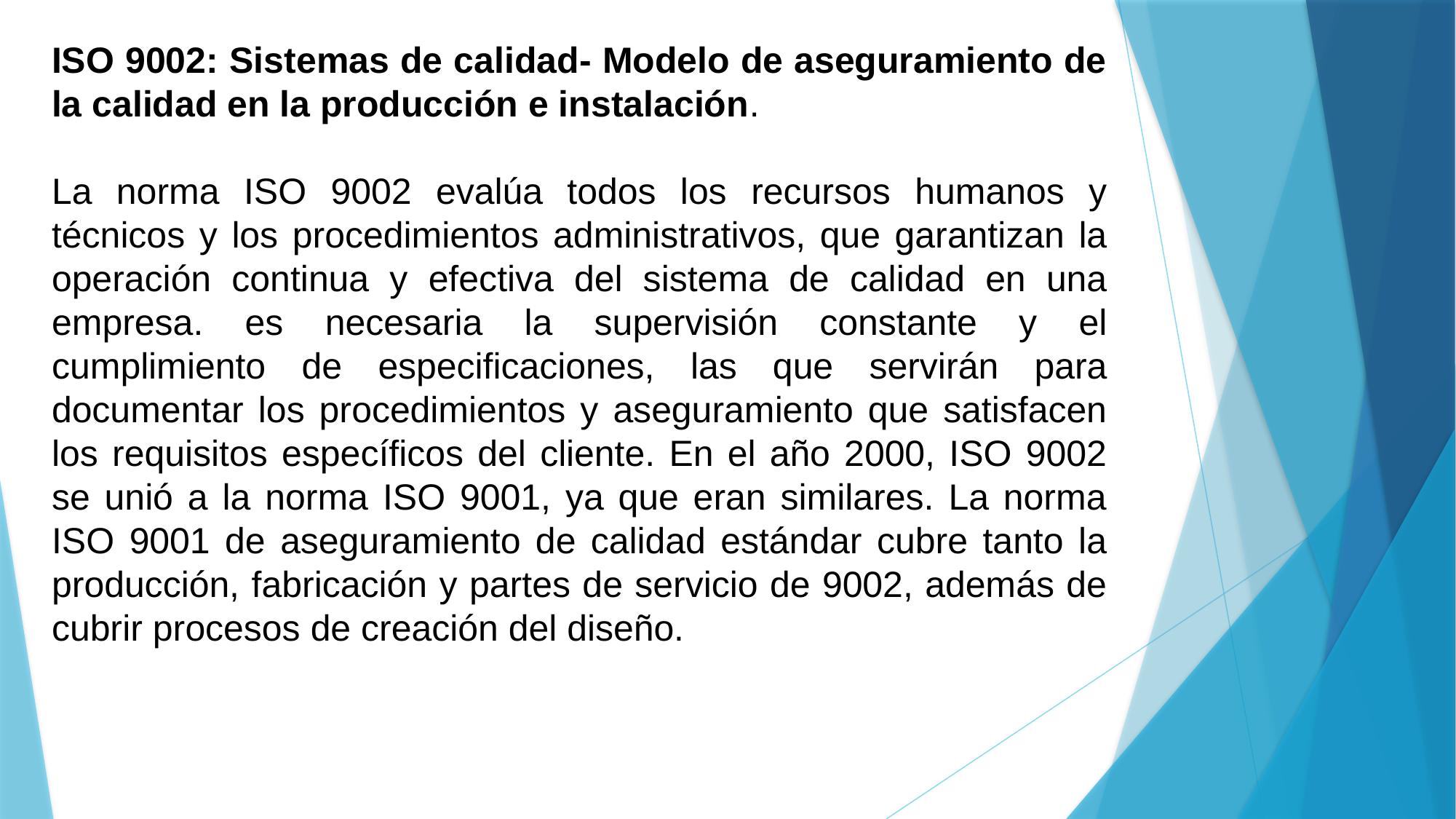

ISO 9002: Sistemas de calidad- Modelo de aseguramiento de la calidad en la producción e instalación.

La norma ISO 9002 evalúa todos los recursos humanos y técnicos y los procedimientos administrativos, que garantizan la operación continua y efectiva del sistema de calidad en una empresa. es necesaria la supervisión constante y el cumplimiento de especificaciones, las que servirán para documentar los procedimientos y aseguramiento que satisfacen los requisitos específicos del cliente. En el año 2000, ISO 9002 se unió a la norma ISO 9001, ya que eran similares. La norma ISO 9001 de aseguramiento de calidad estándar cubre tanto la producción, fabricación y partes de servicio de 9002, además de cubrir procesos de creación del diseño.